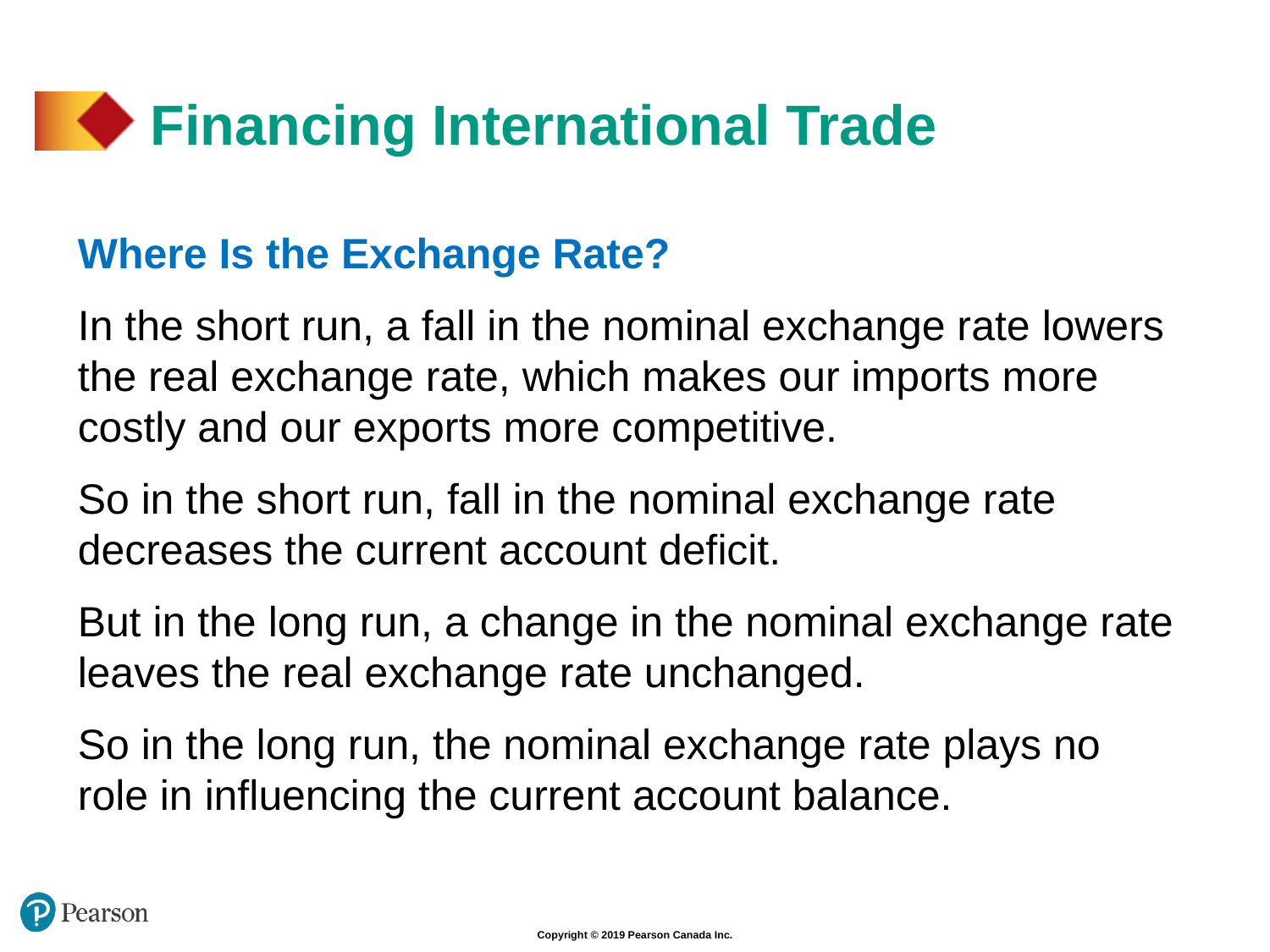

# Financing International Trade
Where Is the Exchange Rate?
In the short run, a fall in the nominal exchange rate lowers the real exchange rate, which makes our imports more costly and our exports more competitive.
So in the short run, fall in the nominal exchange rate decreases the current account deficit.
But in the long run, a change in the nominal exchange rate leaves the real exchange rate unchanged.
So in the long run, the nominal exchange rate plays no role in influencing the current account balance.